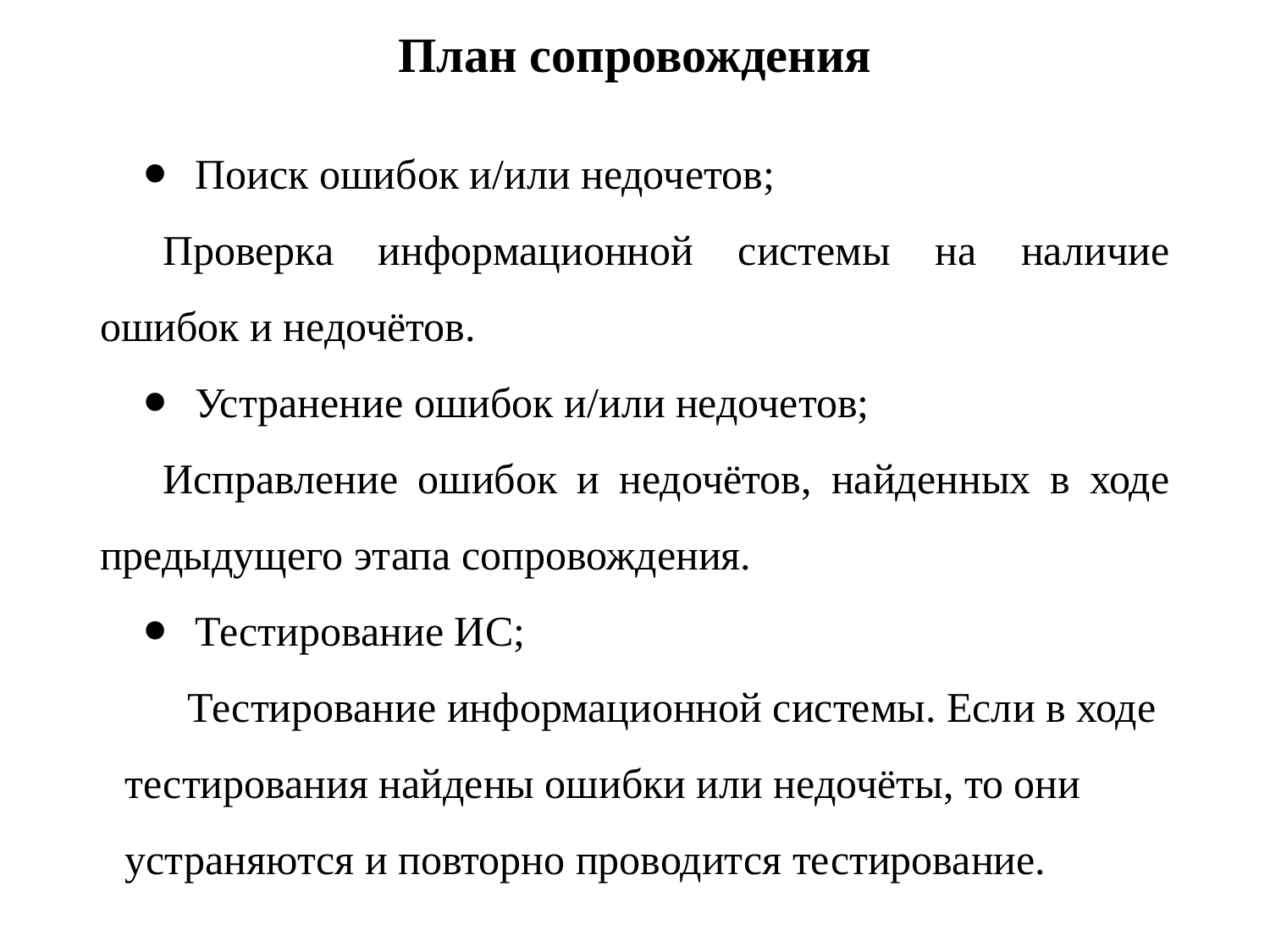

# План сопровождения
Поиск ошибок и/или недочетов;
Проверка информационной системы на наличие ошибок и недочётов.
Устранение ошибок и/или недочетов;
Исправление ошибок и недочётов, найденных в ходе предыдущего этапа сопровождения.
Тестирование ИС;
Тестирование информационной системы. Если в ходе тестирования найдены ошибки или недочёты, то они устраняются и повторно проводится тестирование.